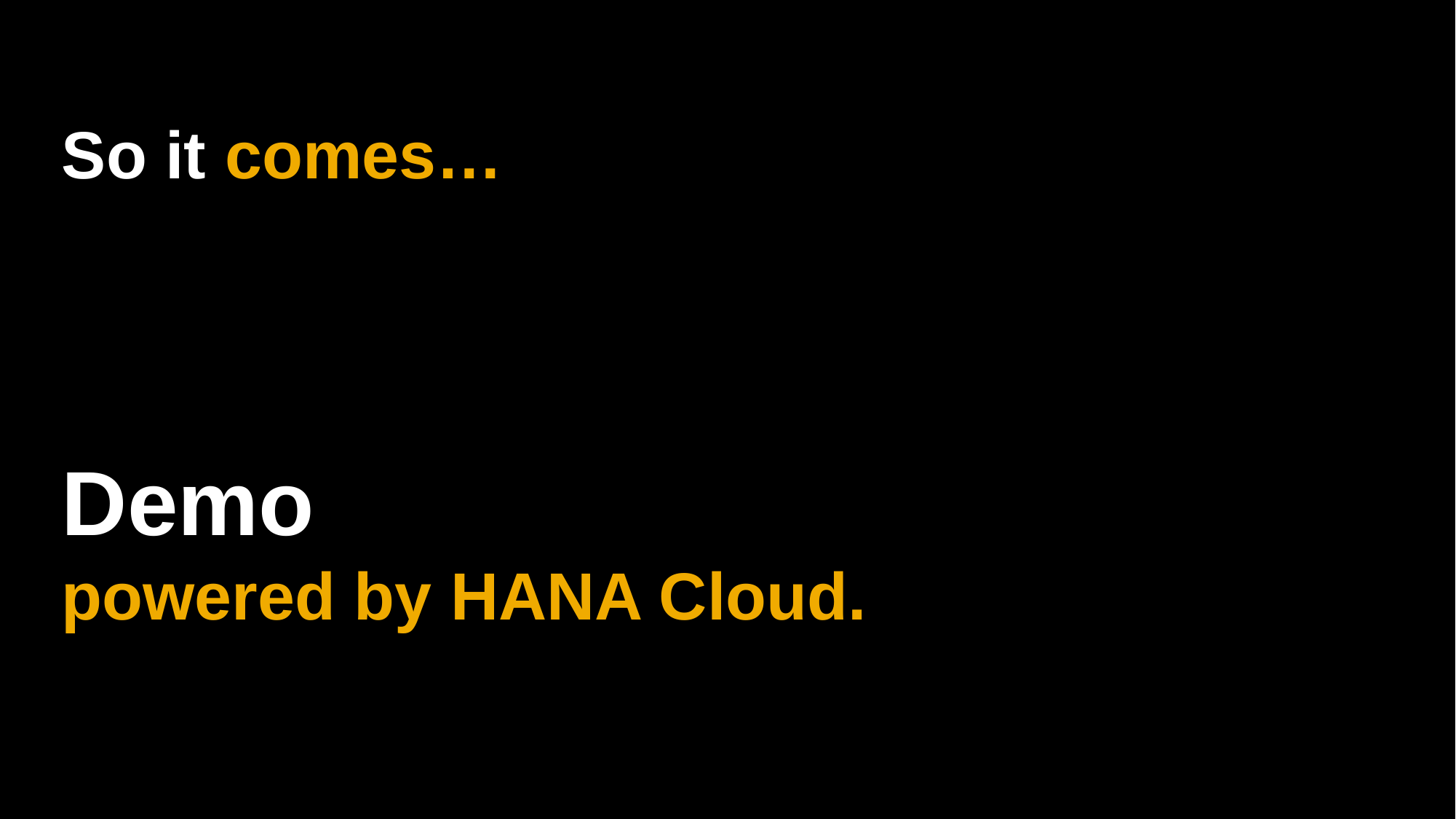

# So it comes…
Demo
powered by HANA Cloud.